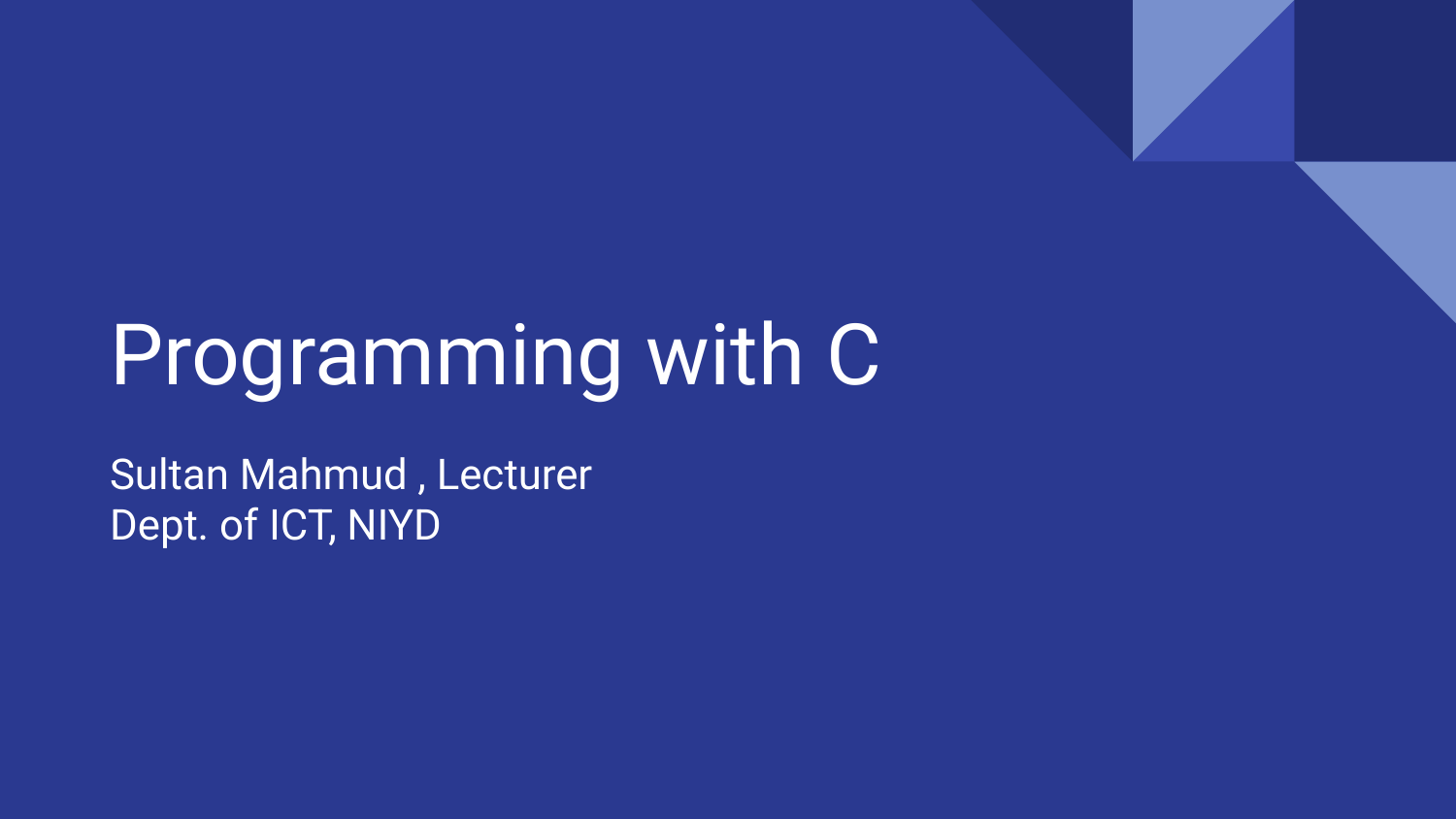

# Programming with C
Sultan Mahmud , Lecturer
Dept. of ICT, NIYD